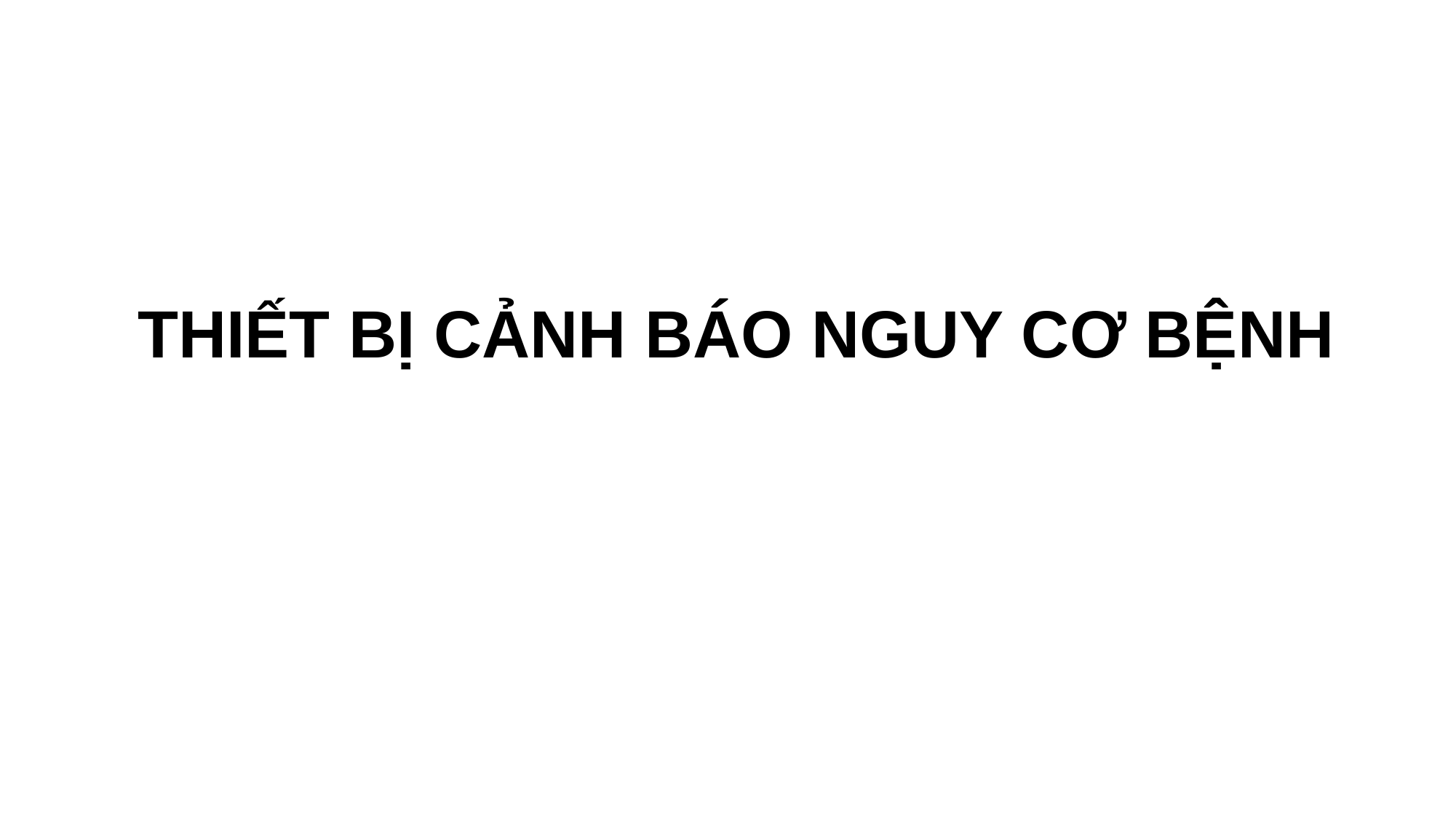

# THIẾT BỊ CẢNH BÁO NGUY CƠ BỆNH